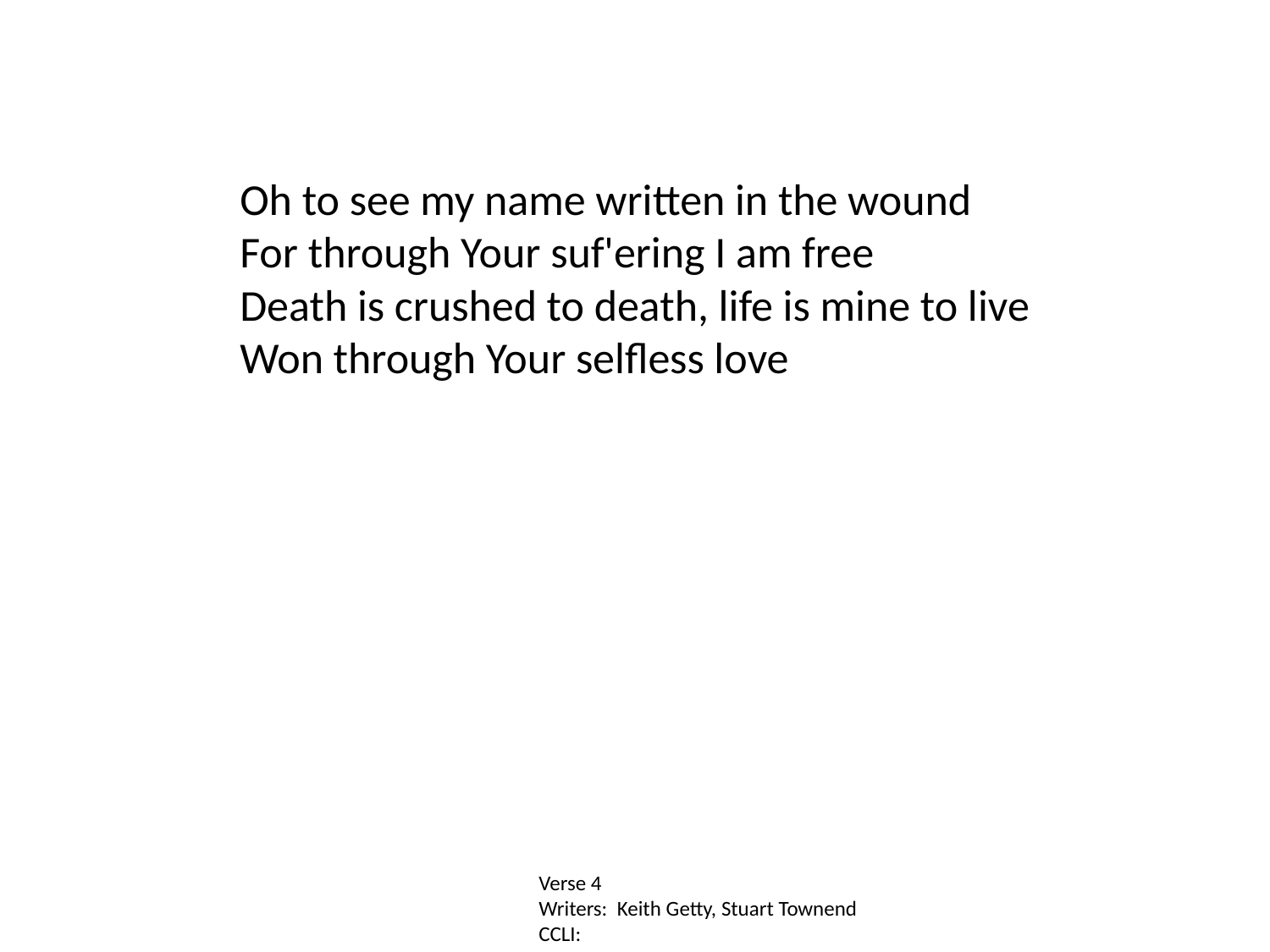

Oh to see my name written in the wound
For through Your suf'ering I am free
Death is crushed to death, life is mine to live
Won through Your selfless love

Verse 4
Writers:  Keith Getty, Stuart Townend
CCLI: